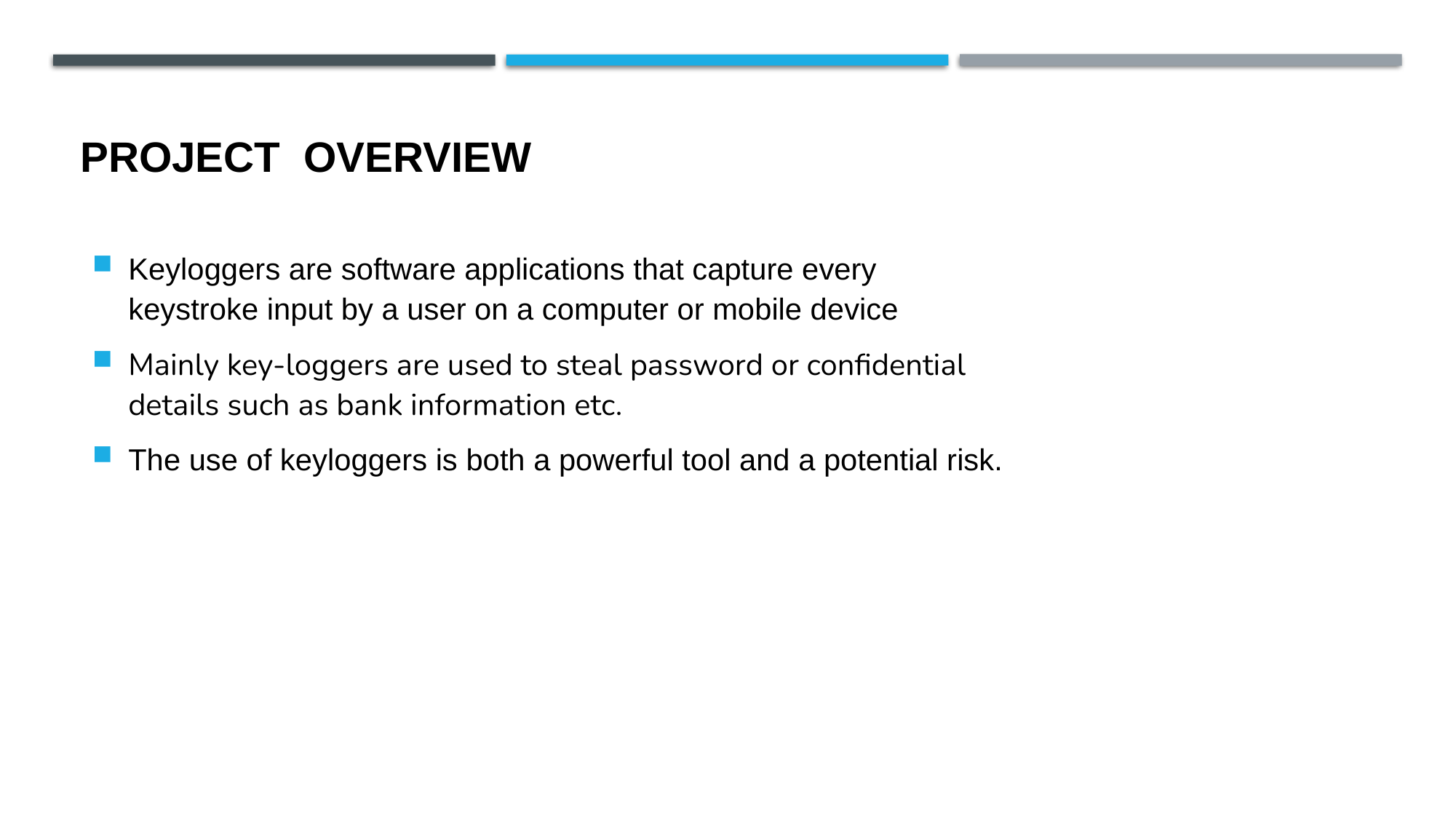

# PROJECT  OVERVIEW
Keyloggers are software applications that capture every keystroke input by a user on a computer or mobile device
Mainly key-loggers are used to steal password or confidential details such as bank information etc.
The use of keyloggers is both a powerful tool and a potential risk.